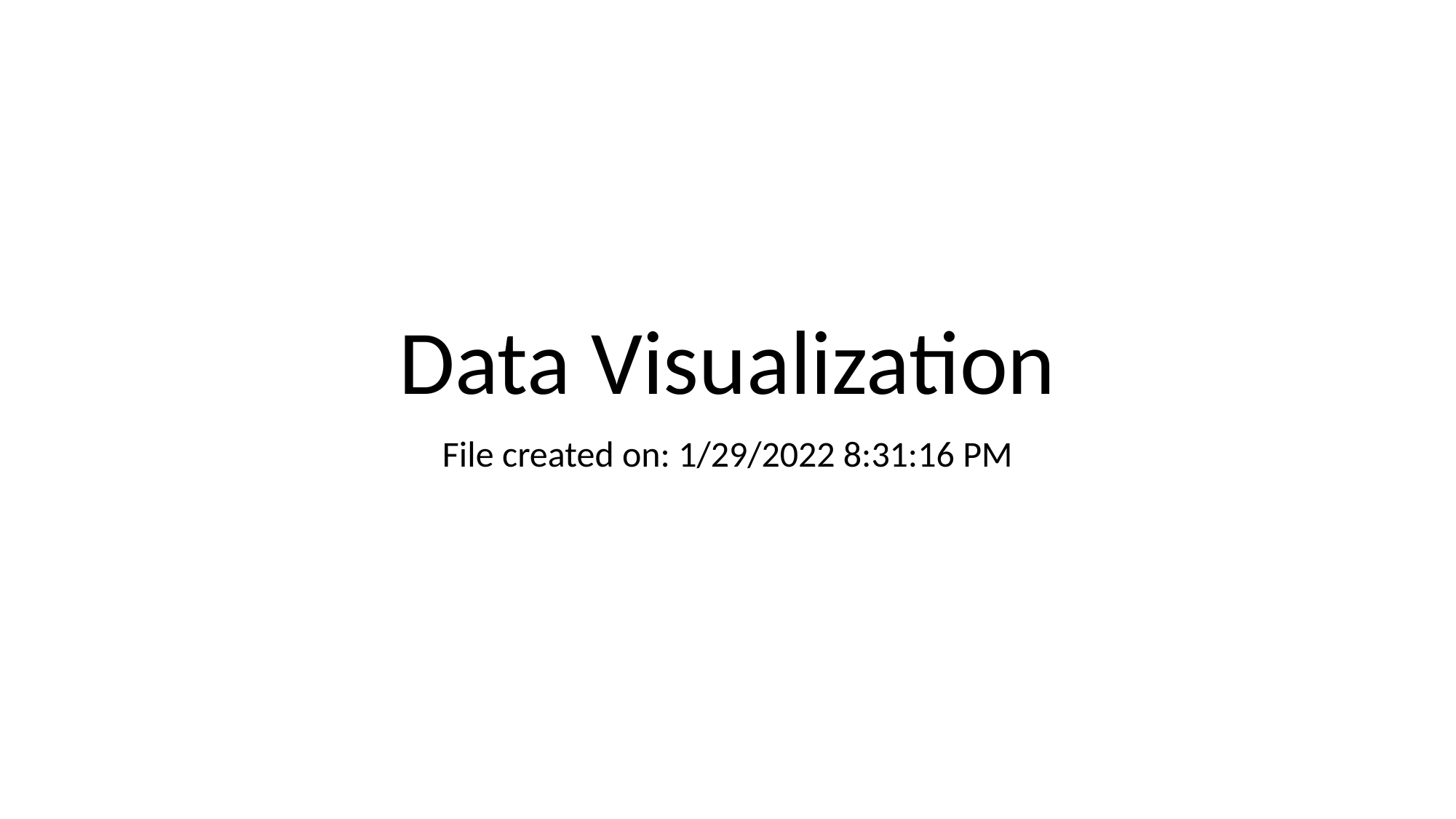

# Data Visualization
File created on: 1/29/2022 8:31:16 PM